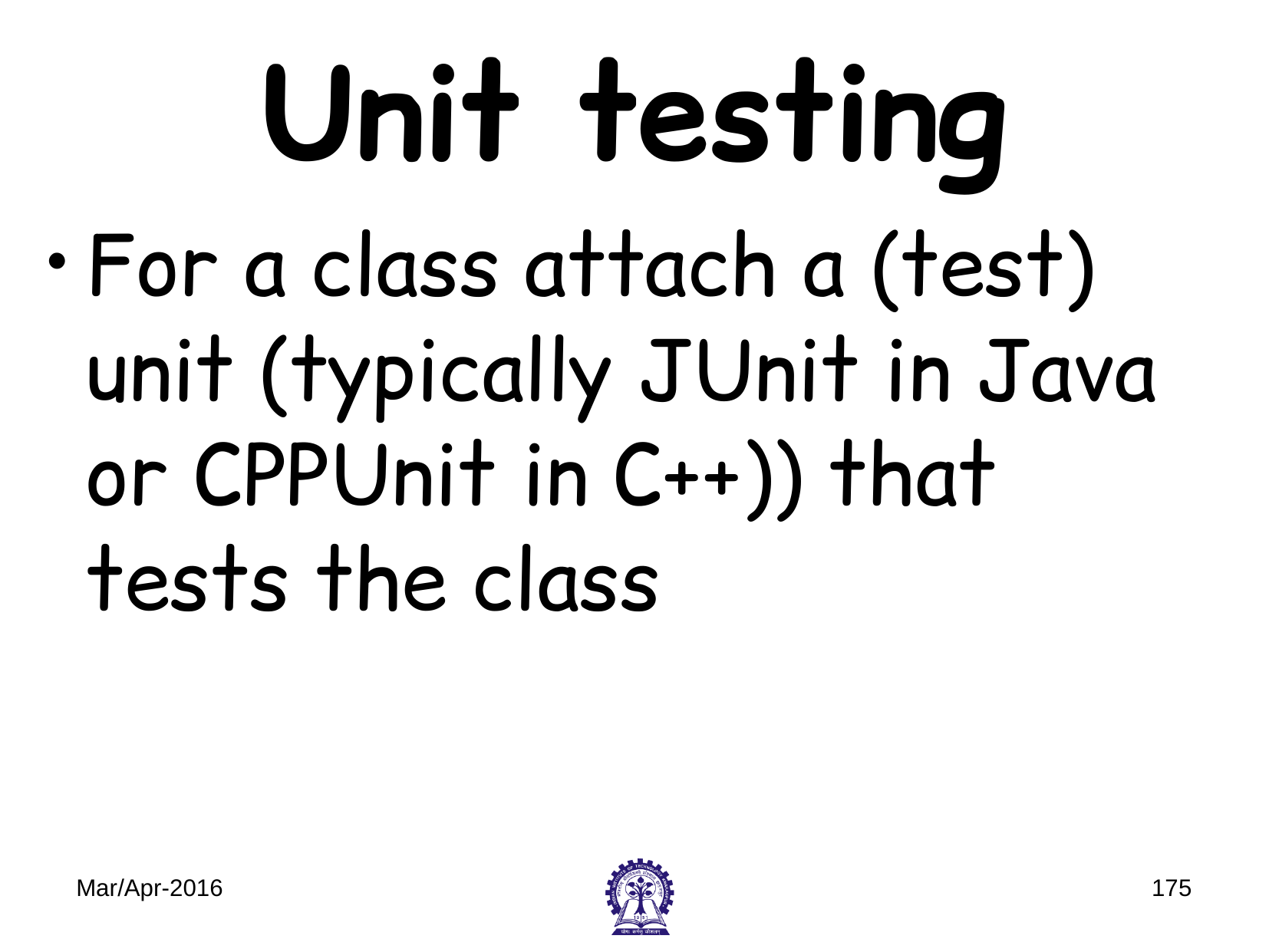

# Unit testing
For a class attach a (test) unit (typically JUnit in Java or CPPUnit in C++)) that tests the class

Mar/Apr-2016
175